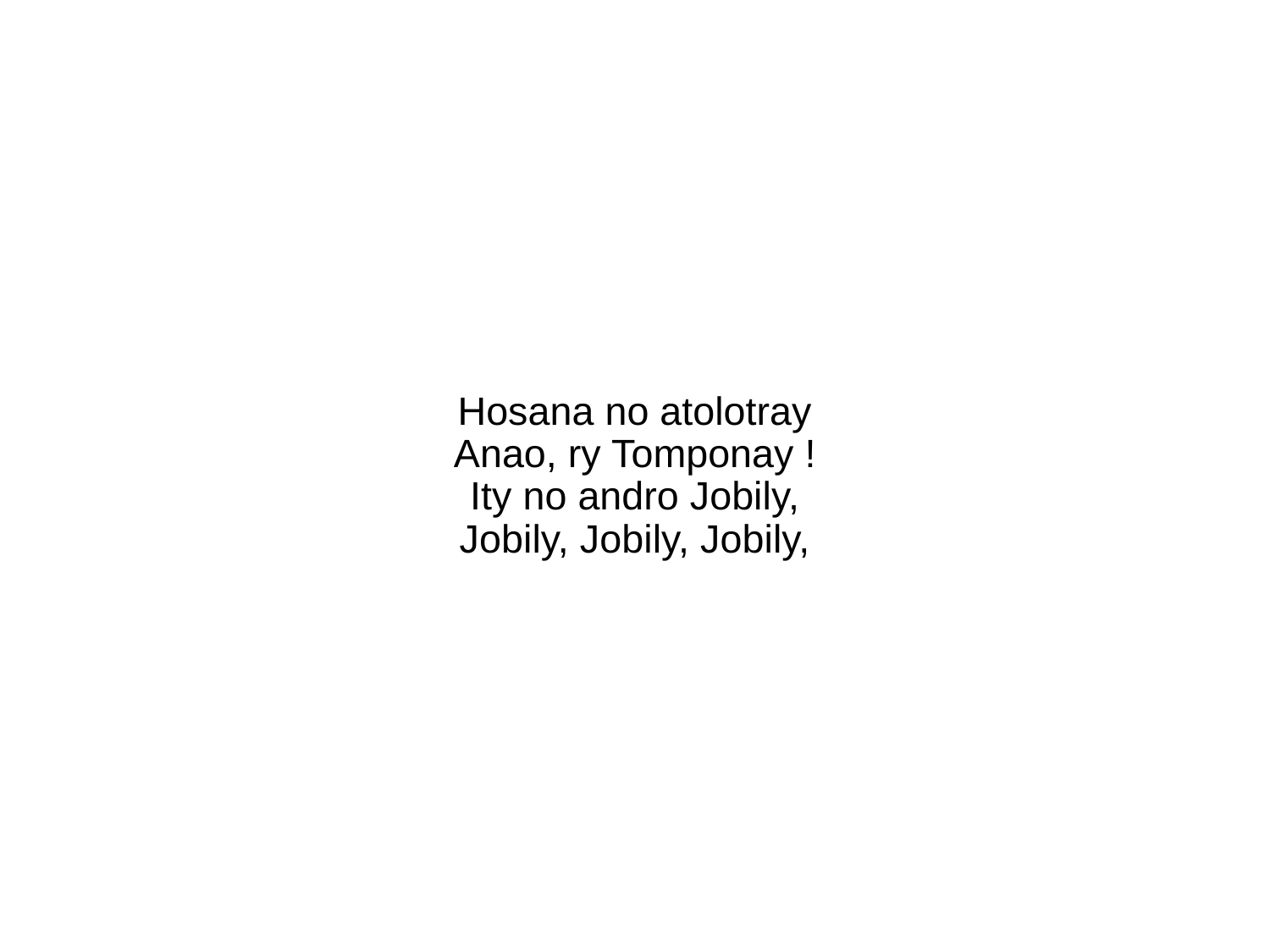

Hosana no atolotray
Anao, ry Tomponay !
Ity no andro Jobily,
Jobily, Jobily, Jobily,